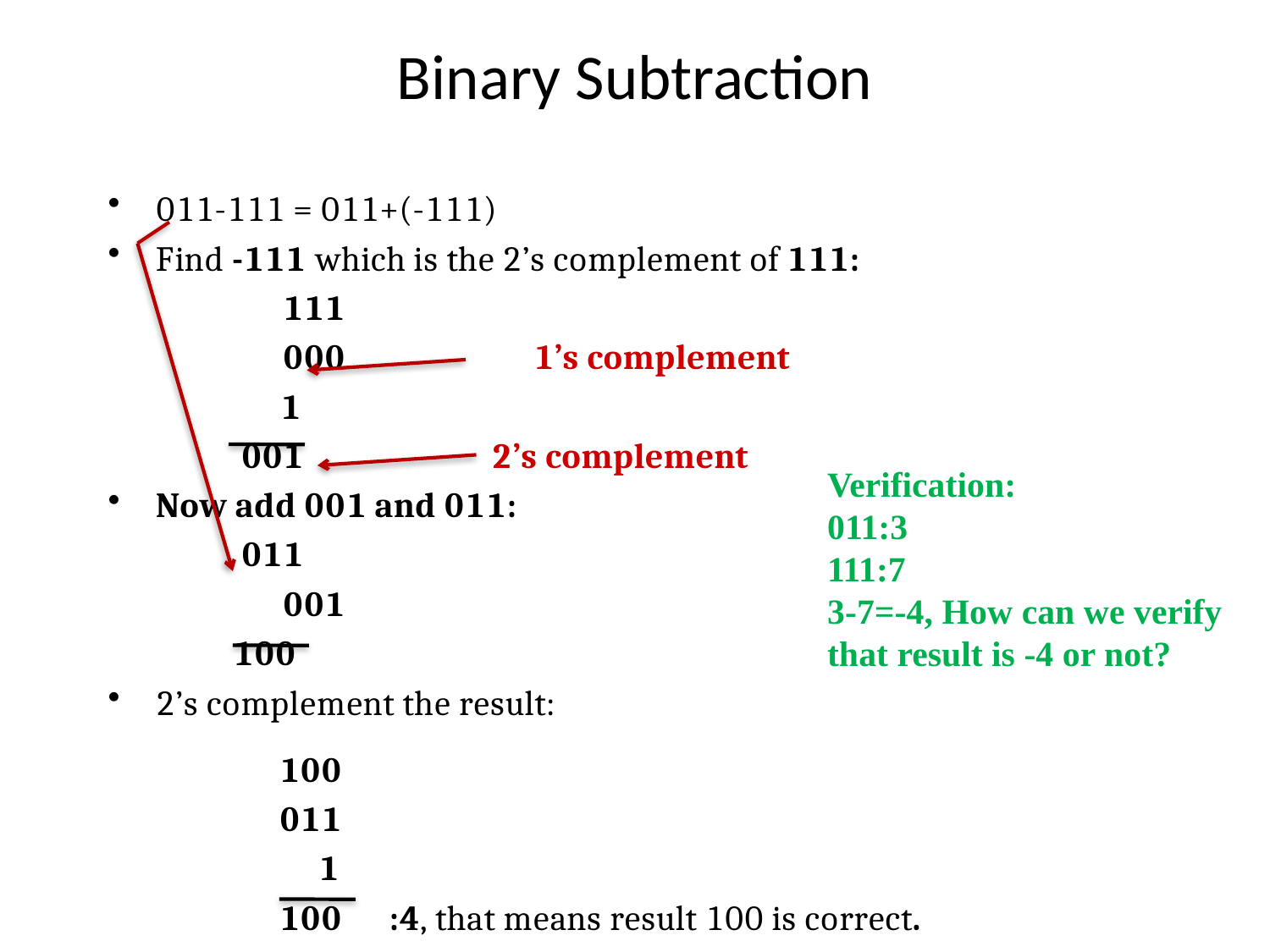

# Binary Subtraction
011-111 = 011+(-111)
Find -111 which is the 2’s complement of 111:
		111
		000                        1’s complement
                      1
                 001                        2’s complement
Now add 001 and 011:
                 011
		001
                100
2’s complement the result:
Verification:
011:3
111:7
3-7=-4, How can we verify
that result is -4 or not?

100
011
     1
100      :4, that means result 100 is correct.